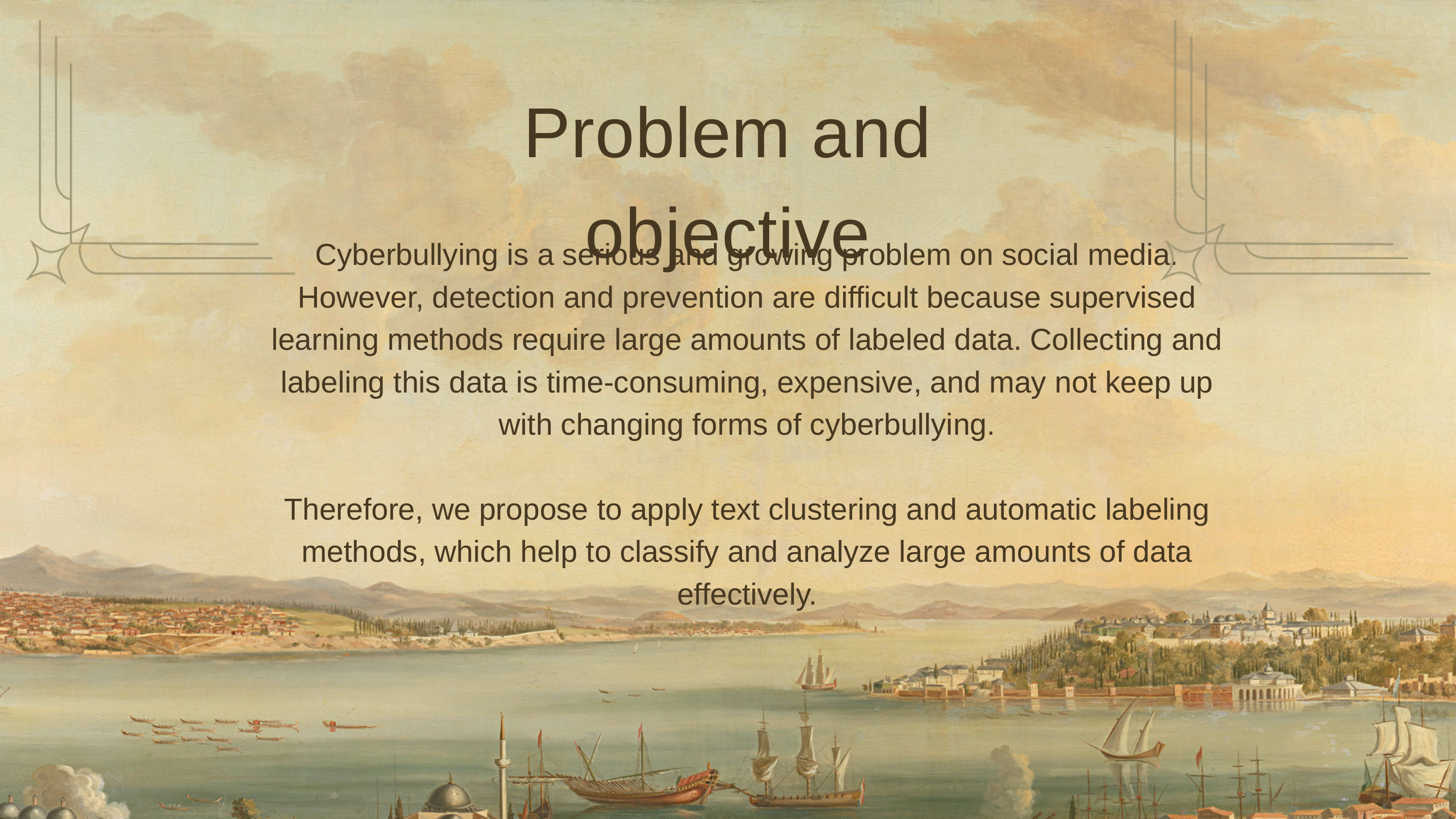

Problem and objective
Cyberbullying is a serious and growing problem on social media. However, detection and prevention are difficult because supervised learning methods require large amounts of labeled data. Collecting and labeling this data is time-consuming, expensive, and may not keep up with changing forms of cyberbullying.

Therefore, we propose to apply text clustering and automatic labeling methods, which help to classify and analyze large amounts of data effectively.